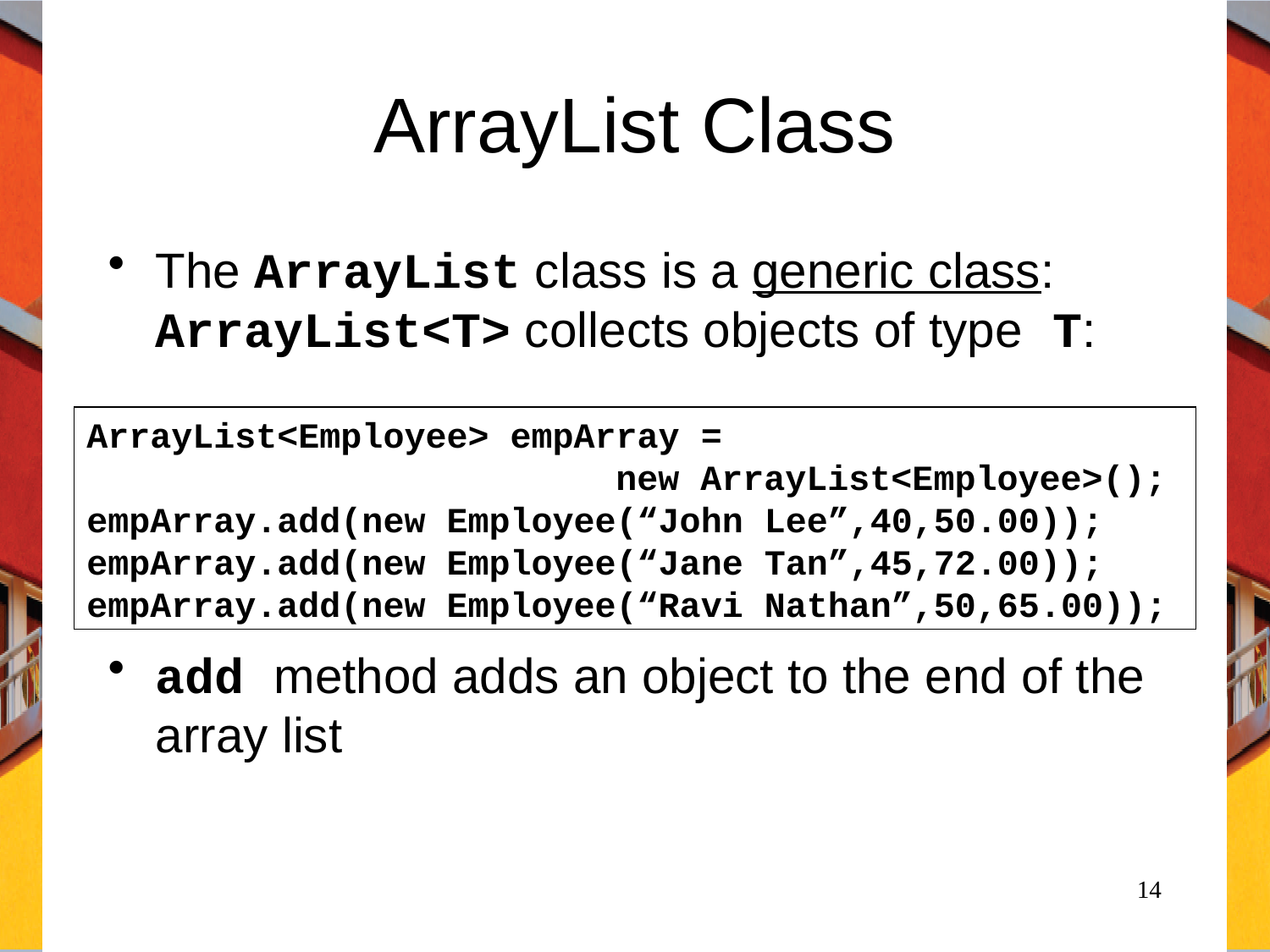

# ArrayList Class
The ArrayList class is a generic class: ArrayList<T> collects objects of type T:

add method adds an object to the end of the array list

ArrayList<Employee> empArray =
                         new ArrayList<Employee>();
empArray.add(new Employee(“John Lee”,40,50.00));
empArray.add(new Employee(“Jane Tan”,45,72.00));
empArray.add(new Employee(“Ravi Nathan”,50,65.00));
14